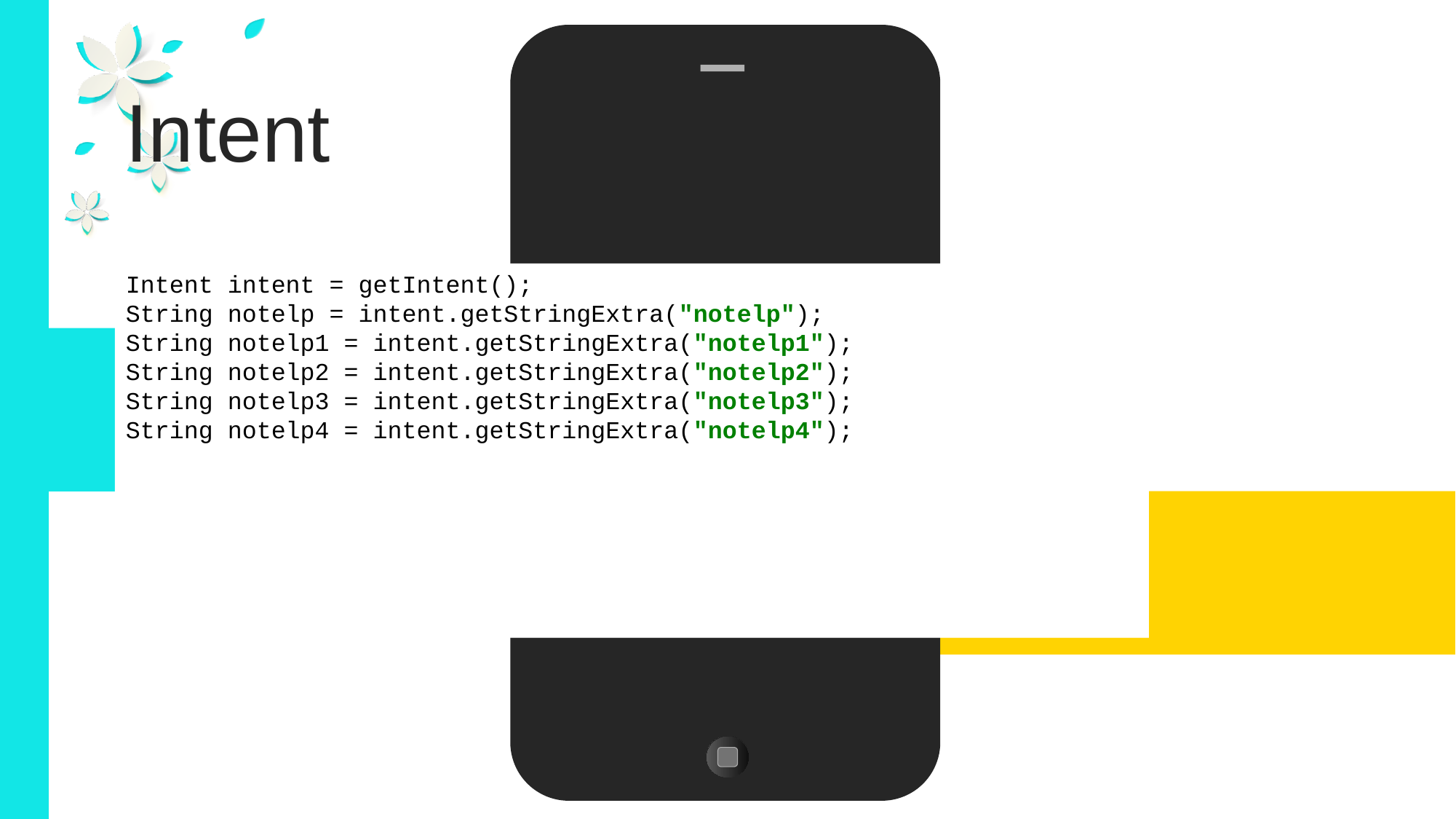

Intent
Intent intent = getIntent();
String notelp = intent.getStringExtra("notelp");
String notelp1 = intent.getStringExtra("notelp1");
String notelp2 = intent.getStringExtra("notelp2");
String notelp3 = intent.getStringExtra("notelp3");
String notelp4 = intent.getStringExtra("notelp4");